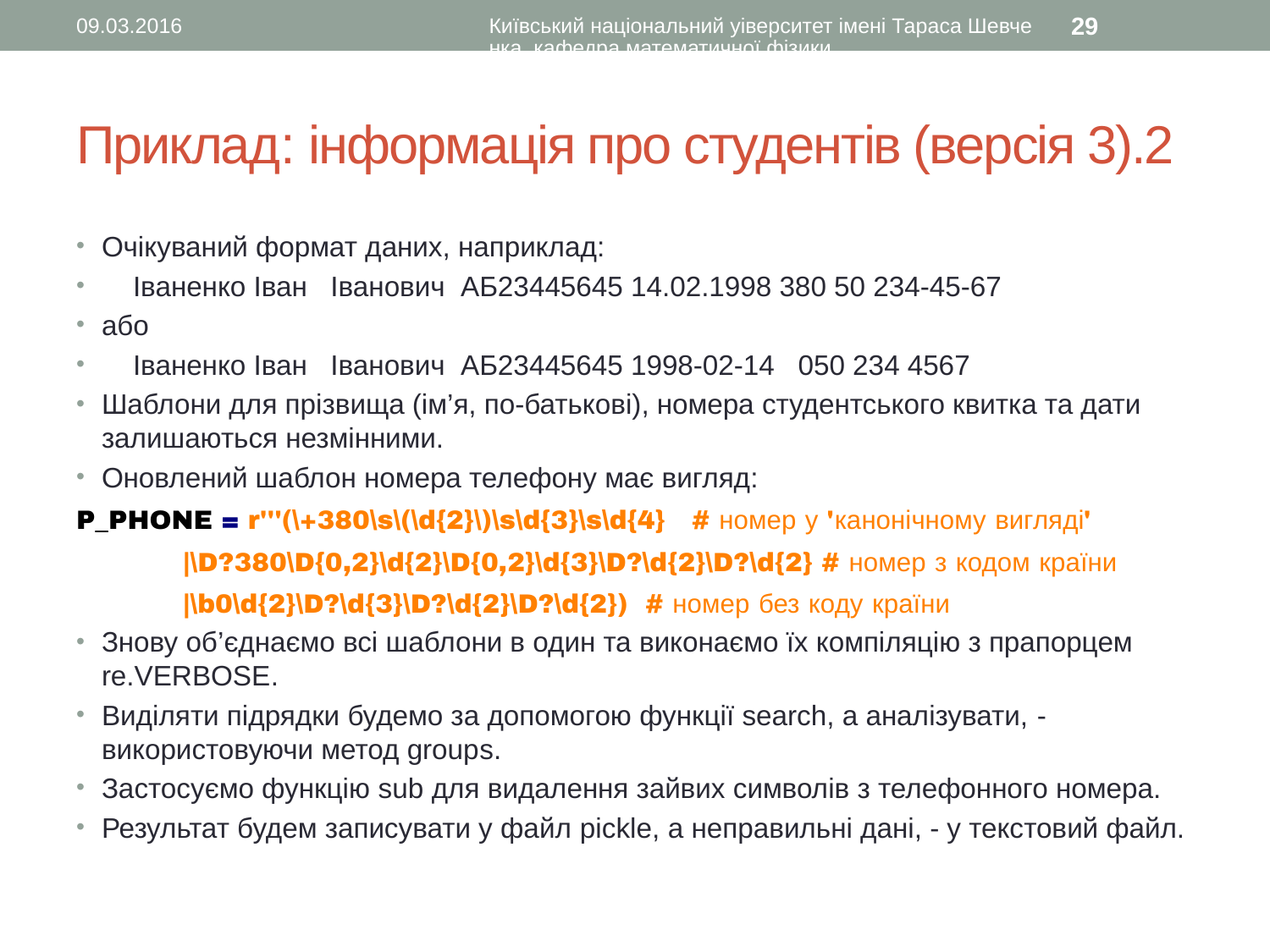

09.03.2016
Київський національний уіверситет імені Тараса Шевченка, кафедра математичної фізики
29
# Приклад: інформація про студентів (версія 3).2
Очікуваний формат даних, наприклад:
    Іваненко Іван   Іванович  АБ23445645 14.02.1998 380 50 234-45-67
або
    Іваненко Іван   Іванович  АБ23445645 1998-02-14   050 234 4567
Шаблони для прізвища (ім’я, по-батькові), номера студентського квитка та дати залишаються незмінними.
Оновлений шаблон номера телефону має вигляд:
P_PHONE = r'''(\+380\s\(\d{2}\)\s\d{3}\s\d{4}   # номер у 'канонічному вигляді'
            |\D?380\D{0,2}\d{2}\D{0,2}\d{3}\D?\d{2}\D?\d{2} # номер з кодом країни
            |\b0\d{2}\D?\d{3}\D?\d{2}\D?\d{2})  # номер без коду країни
Знову об’єднаємо всі шаблони в один та виконаємо їх компіляцію з прапорцем re.VERBOSE.
Виділяти підрядки будемо за допомогою функції search, а аналізувати, - використовуючи метод groups.
Застосуємо функцію sub для видалення зайвих символів з телефонного номера.
Результат будем записувати у файл pickle, а неправильні дані, - у текстовий файл.